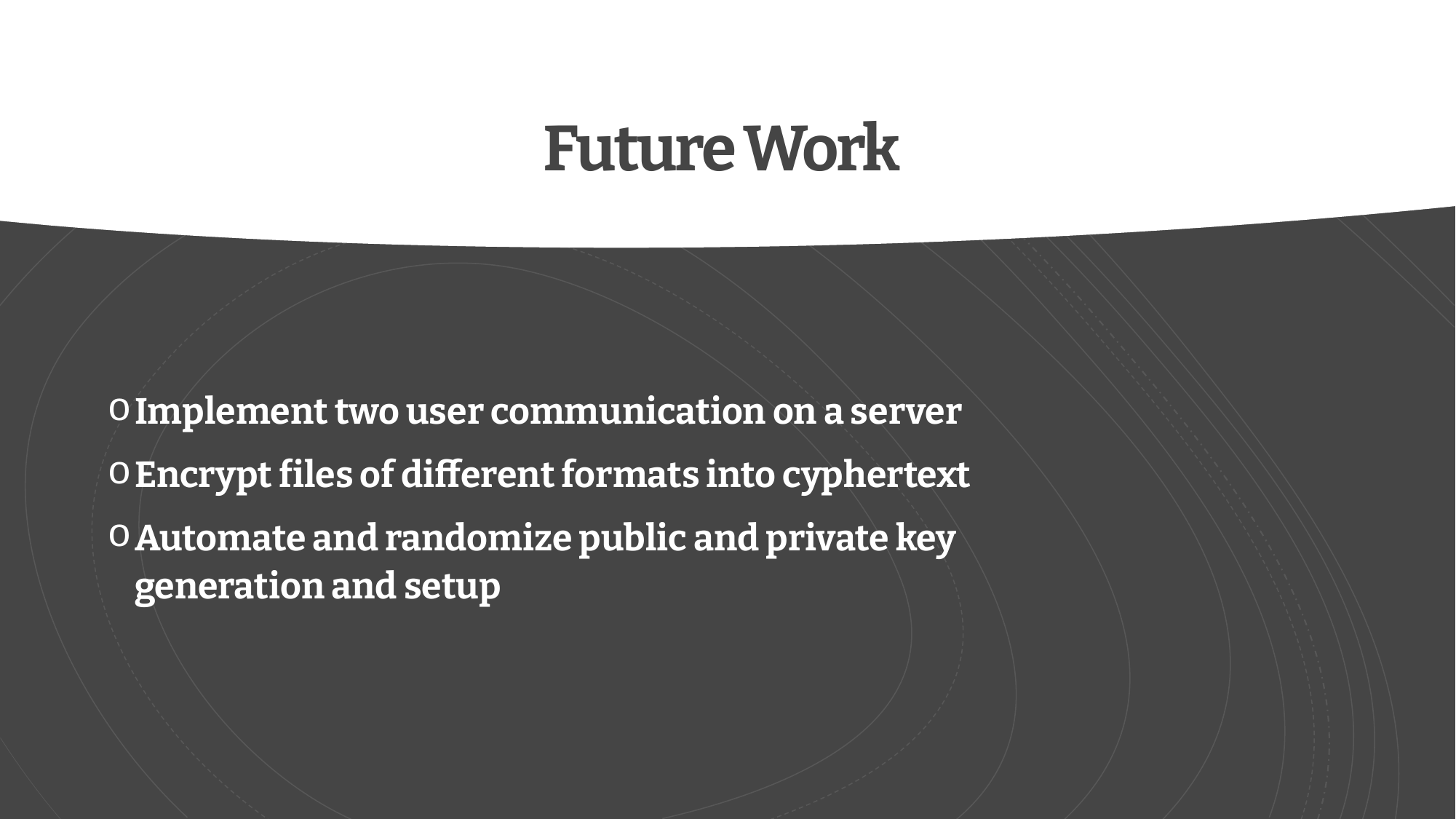

# Future Work
Implement two user communication on a server
Encrypt files of different formats into cyphertext
Automate and randomize public and private key generation and setup